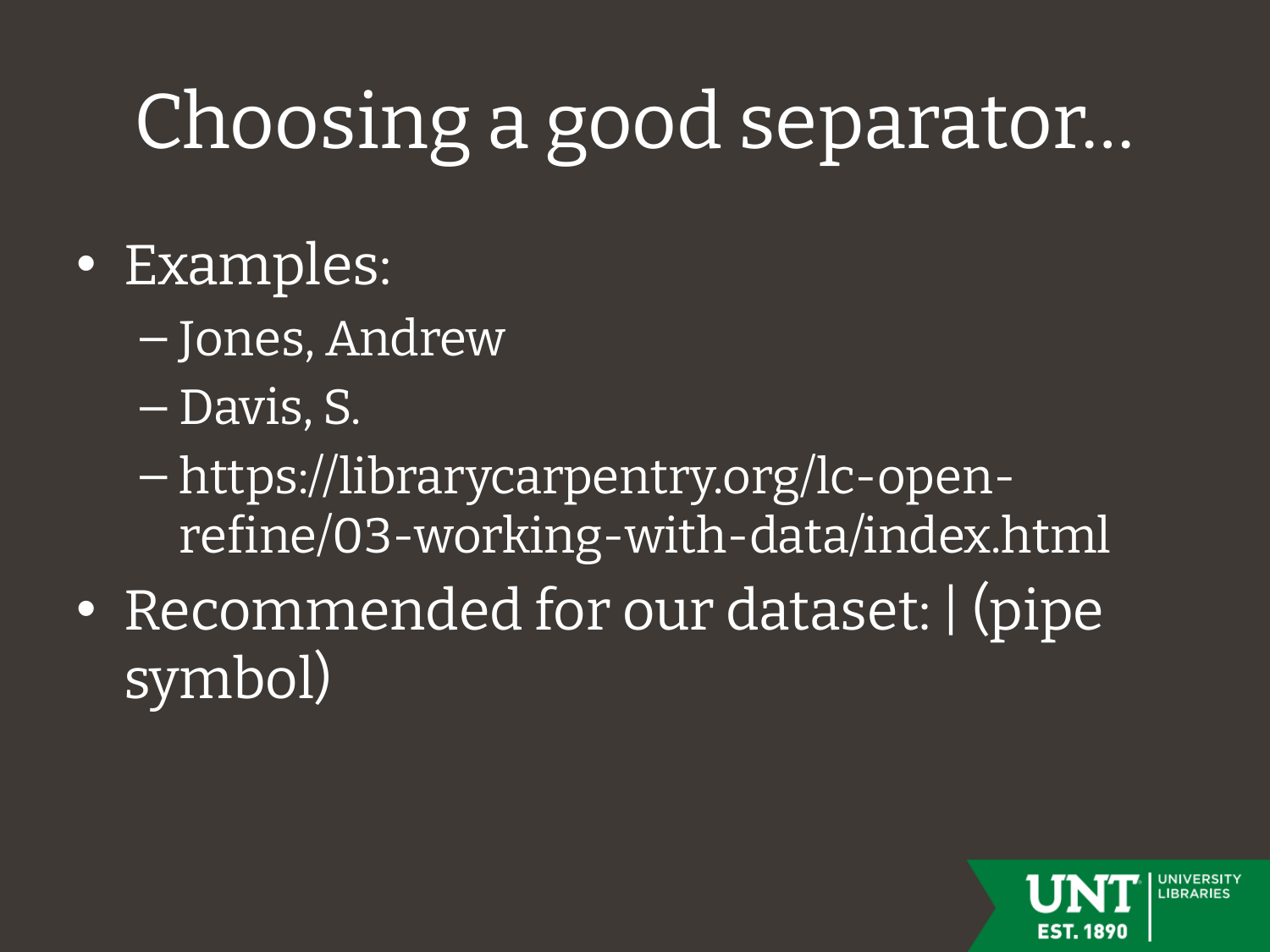

# Choosing a good separator…
Examples:
Jones, Andrew
Davis, S.
https://librarycarpentry.org/lc-open-refine/03-working-with-data/index.html
Recommended for our dataset: | (pipe symbol)